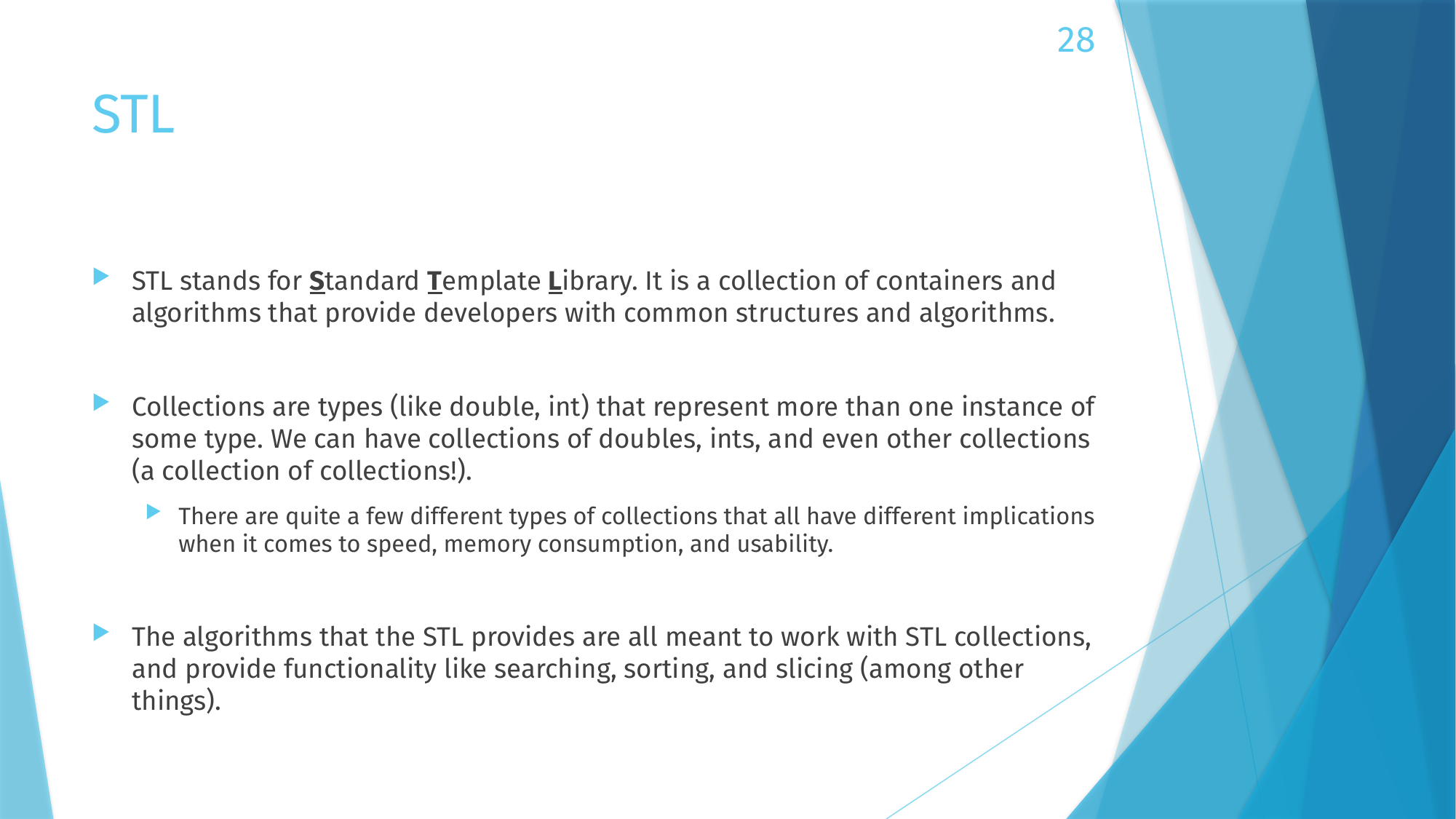

28
# STL
STL stands for Standard Template Library. It is a collection of containers and algorithms that provide developers with common structures and algorithms.

Collections are types (like double, int) that represent more than one instance of some type. We can have collections of doubles, ints, and even other collections (a collection of collections!).
There are quite a few different types of collections that all have different implications when it comes to speed, memory consumption, and usability.

The algorithms that the STL provides are all meant to work with STL collections, and provide functionality like searching, sorting, and slicing (among other things).